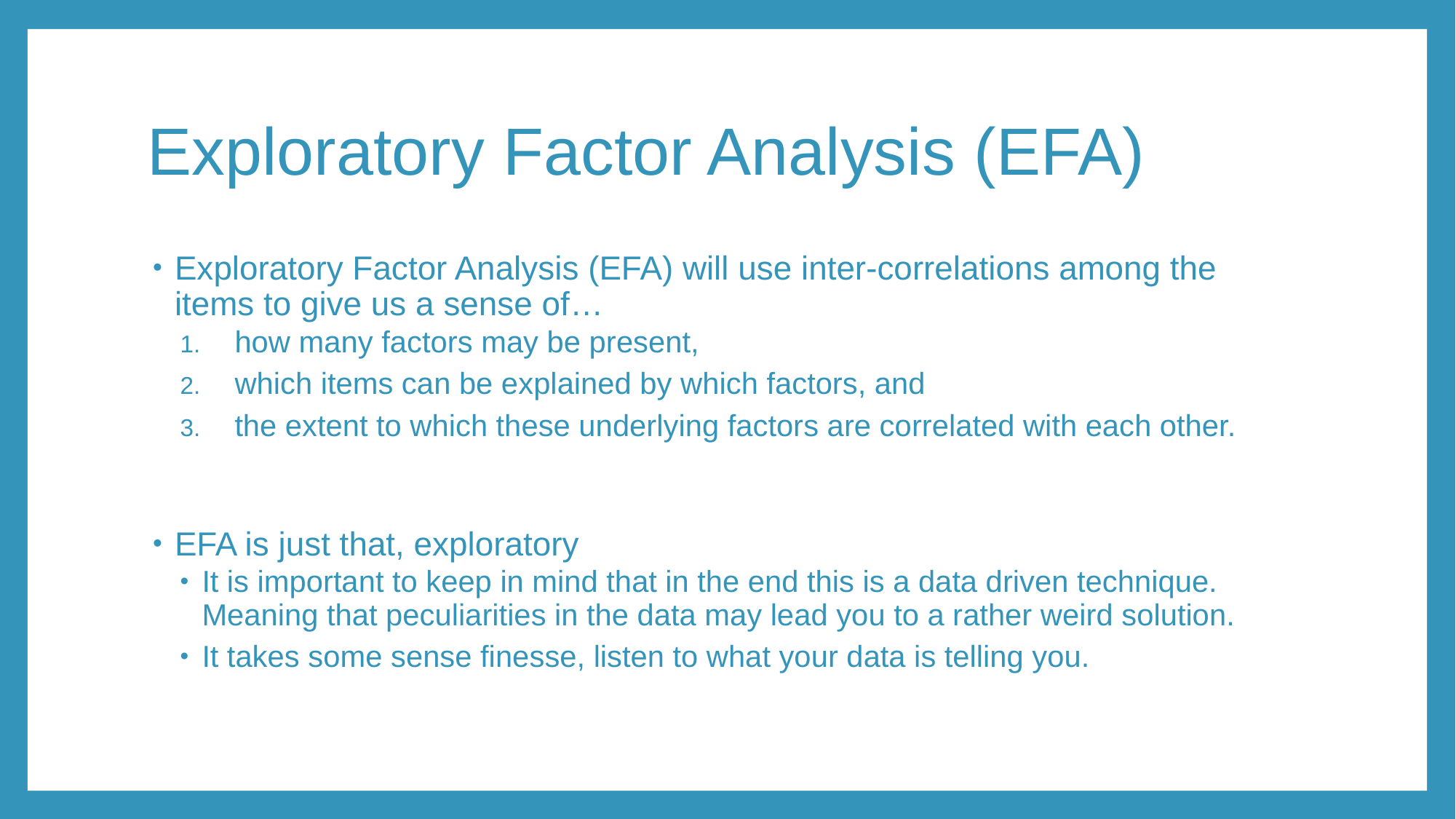

# Exploratory Factor Analysis (EFA)
Exploratory Factor Analysis (EFA) will use inter-correlations among the items to give us a sense of…
how many factors may be present,
which items can be explained by which factors, and
the extent to which these underlying factors are correlated with each other.

EFA is just that, exploratory
It is important to keep in mind that in the end this is a data driven technique. Meaning that peculiarities in the data may lead you to a rather weird solution.
It takes some sense finesse, listen to what your data is telling you.